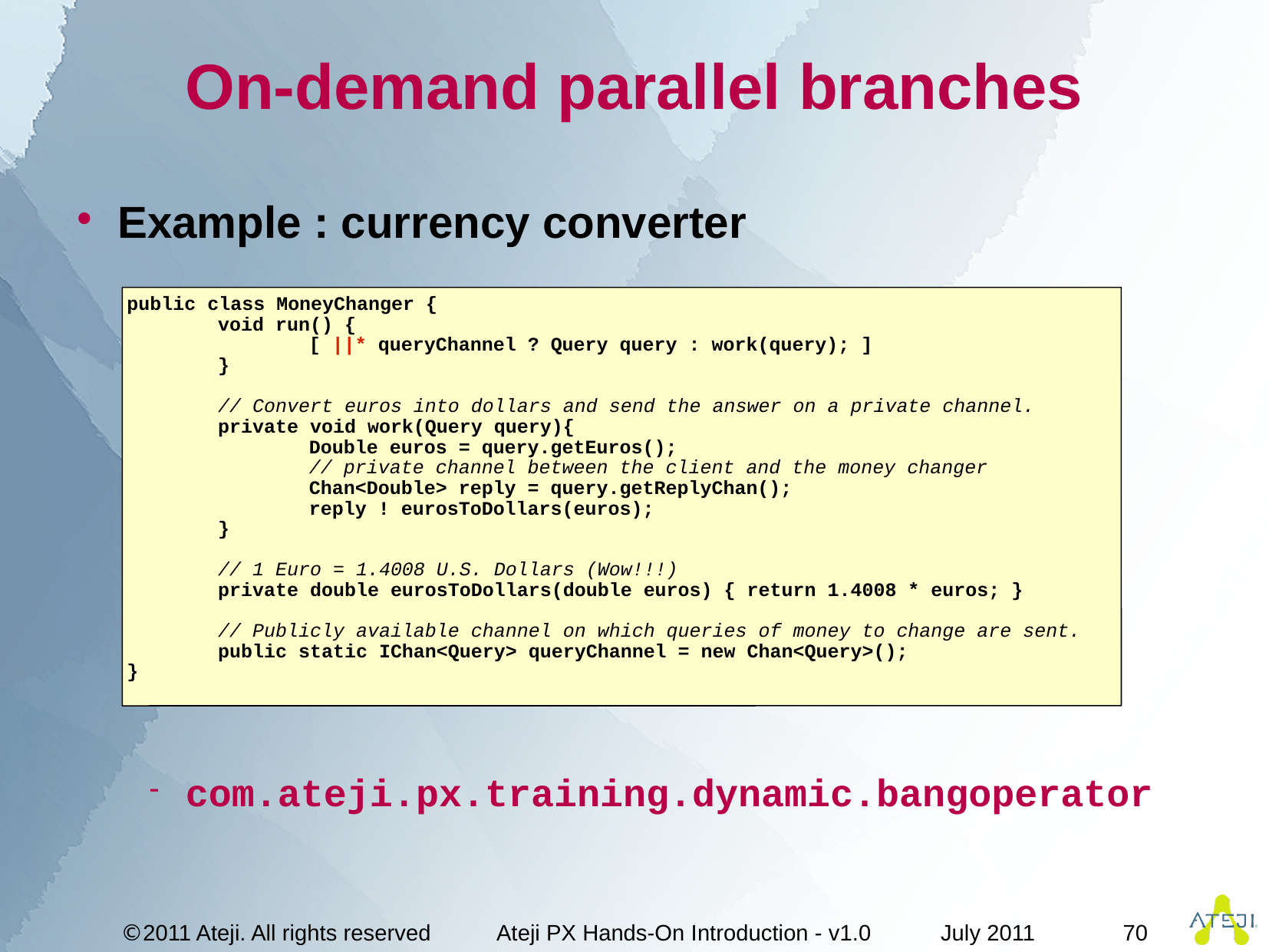

# On-demand parallel branches
Example : currency converter
com.ateji.px.training.dynamic.bangoperator
public class MoneyChanger {
	void run() {
		[ ||* queryChannel ? Query query : work(query); ]
	}

	// Convert euros into dollars and send the answer on a private channel.
	private void work(Query query){
		Double euros = query.getEuros();
		// private channel between the client and the money changer
		Chan<Double> reply = query.getReplyChan();
		reply ! eurosToDollars(euros);
	}

	// 1 Euro = 1.4008 U.S. Dollars (Wow!!!)
	private double eurosToDollars(double euros) { return 1.4008 * euros; }

	// Publicly available channel on which queries of money to change are sent.
	public static IChan<Query> queryChannel = new Chan<Query>();
}